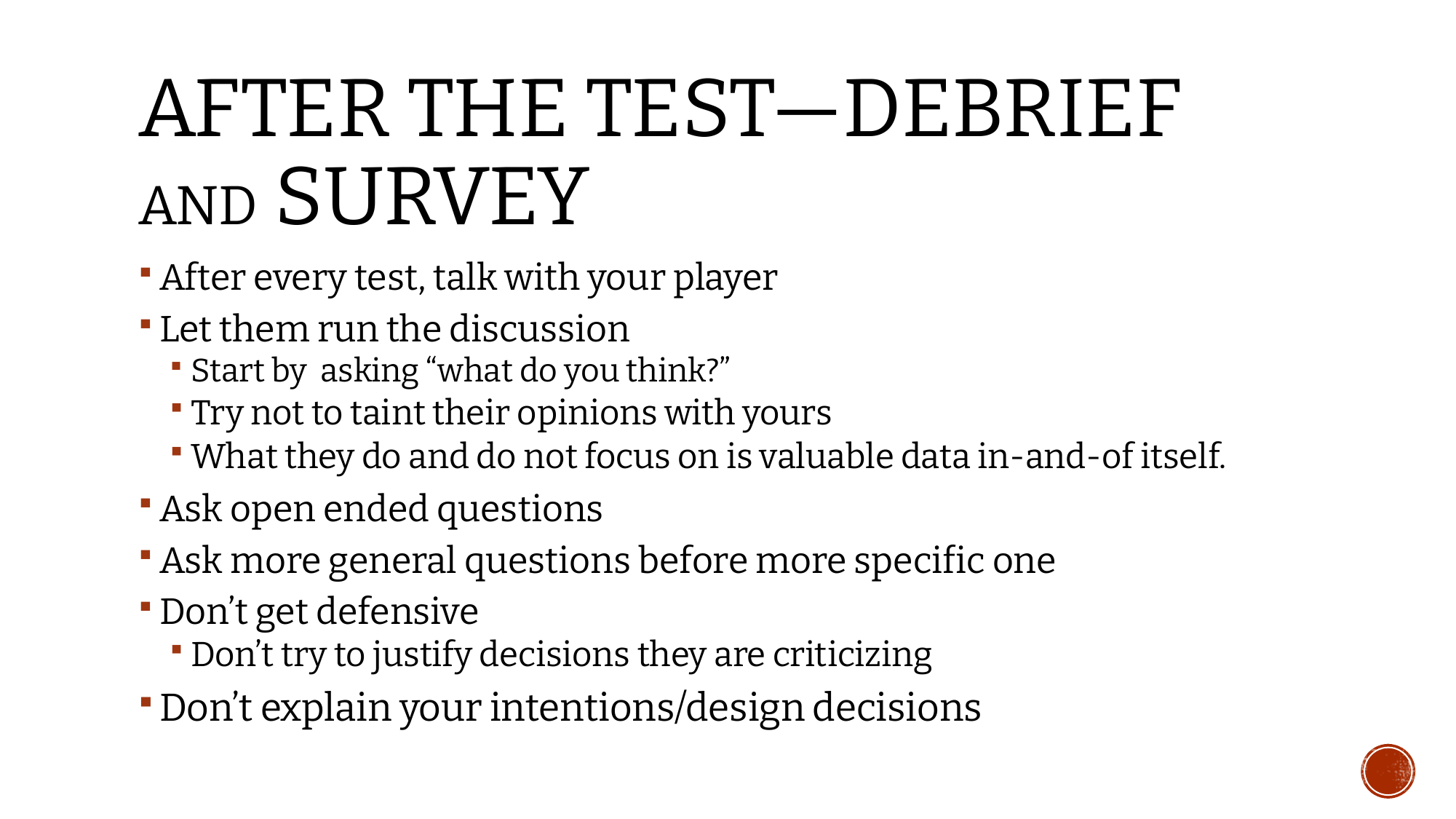

# After the test—Debrief and Survey
After every test, talk with your player
Let them run the discussion
Start by  asking “what do you think?”
Try not to taint their opinions with yours
What they do and do not focus on is valuable data in-and-of itself.
Ask open ended questions
Ask more general questions before more specific one
Don’t get defensive
Don’t try to justify decisions they are criticizing
Don’t explain your intentions/design decisions